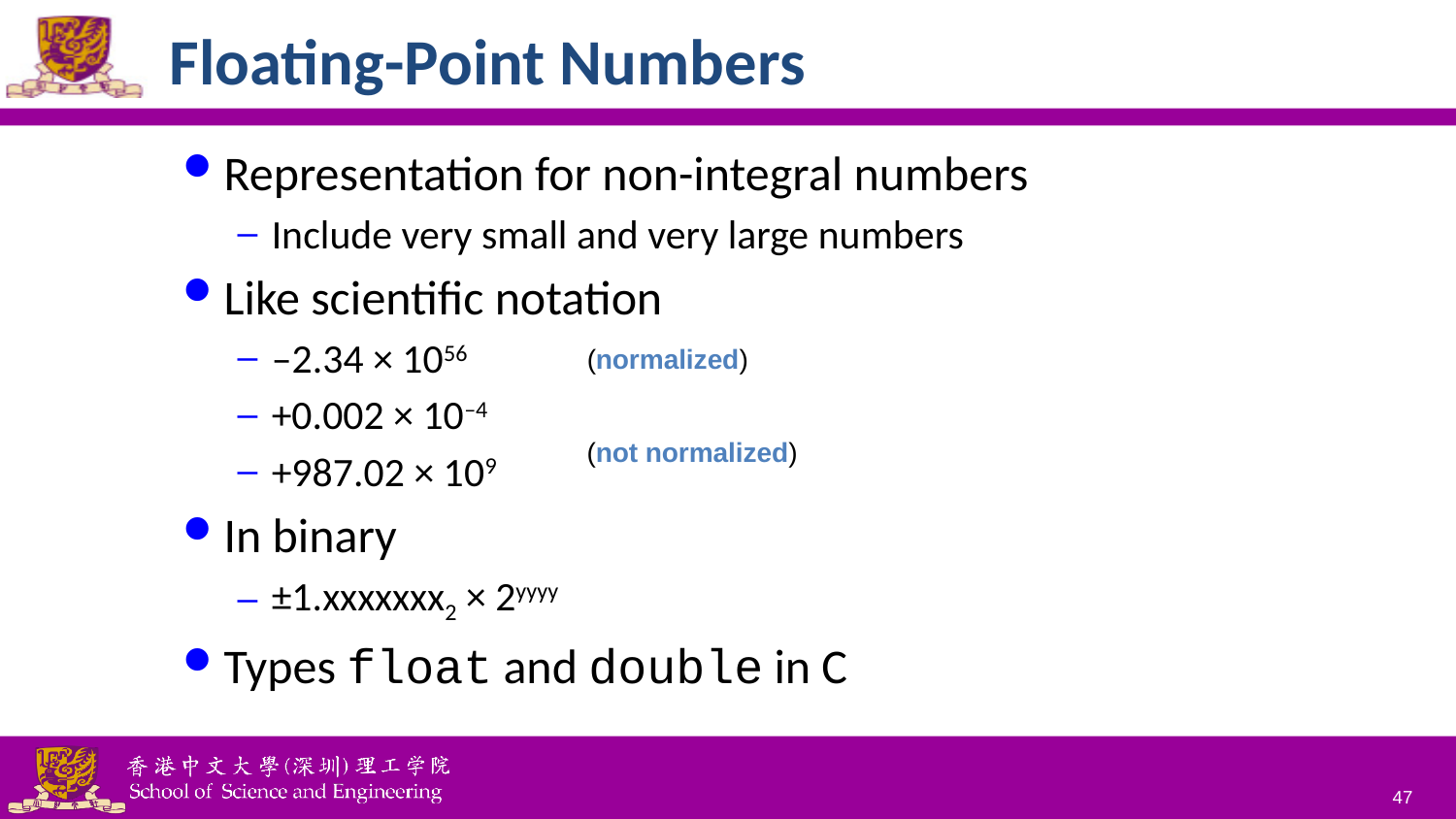

# Floating-Point Numbers
Representation for non-integral numbers
Include very small and very large numbers
Like scientific notation
–2.34 × 1056
+0.002 × 10–4
+987.02 × 109
In binary
±1.xxxxxxx2 × 2yyyy
Types float and double in C
(normalized)
(not normalized)
47